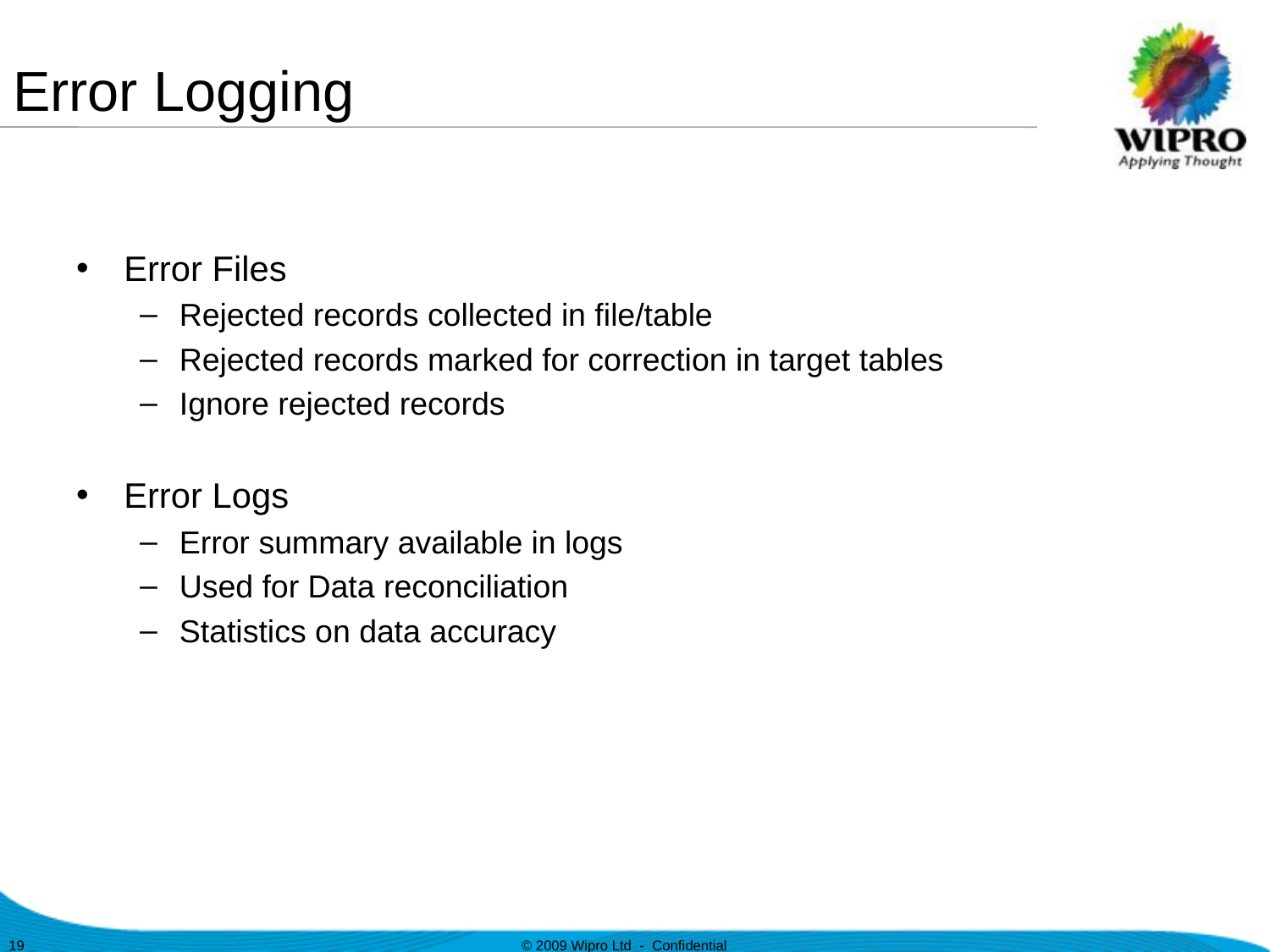

# Error Logging

Error Files
Rejected records collected in file/table
Rejected records marked for correction in target tables
Ignore rejected records

Error Logs
Error summary available in logs
Used for Data reconciliation
Statistics on data accuracy